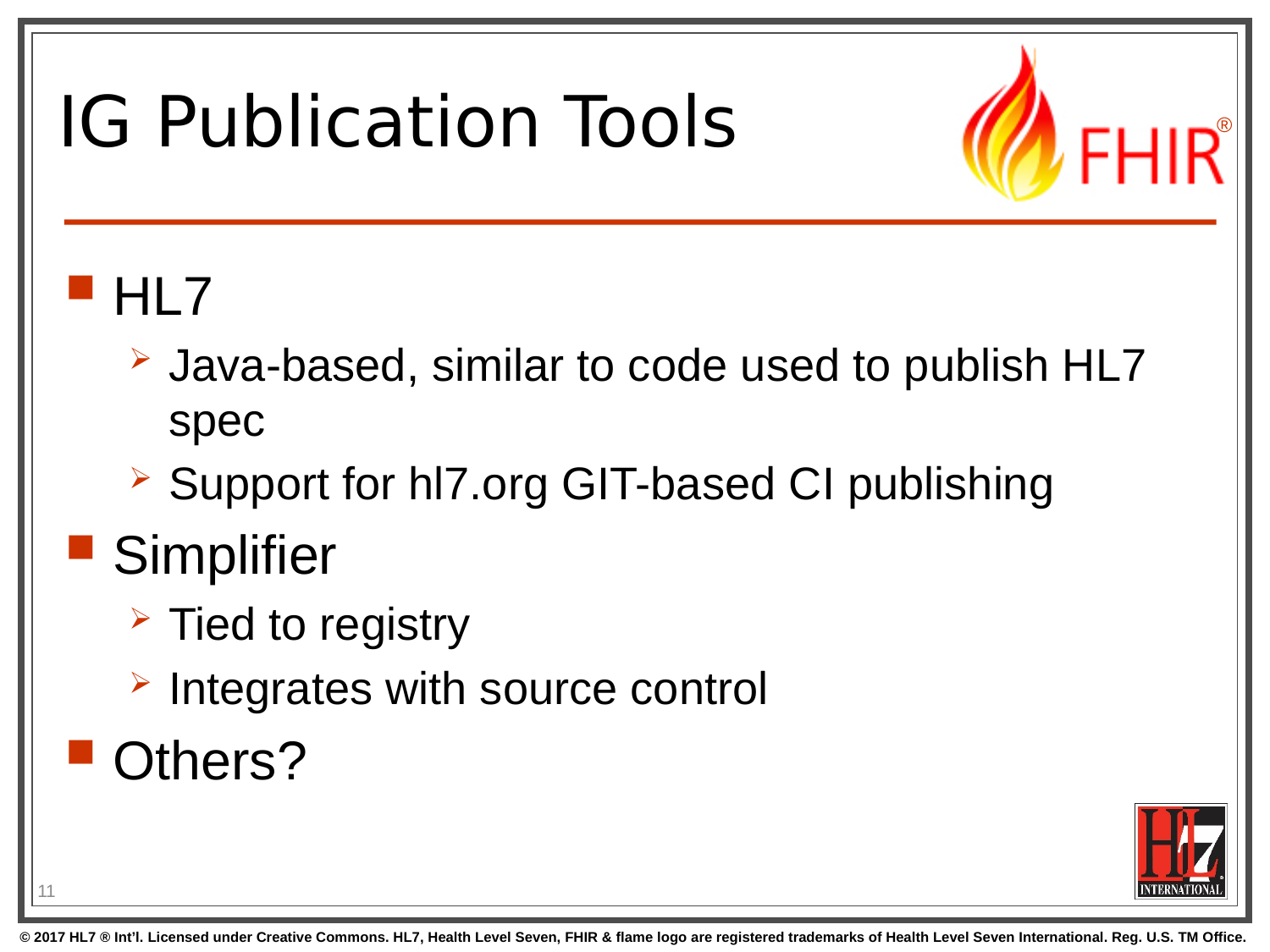

# IG Publication Tools
HL7
Java-based, similar to code used to publish HL7 spec
Support for hl7.org GIT-based CI publishing
Simplifier
Tied to registry
Integrates with source control
Others?
11